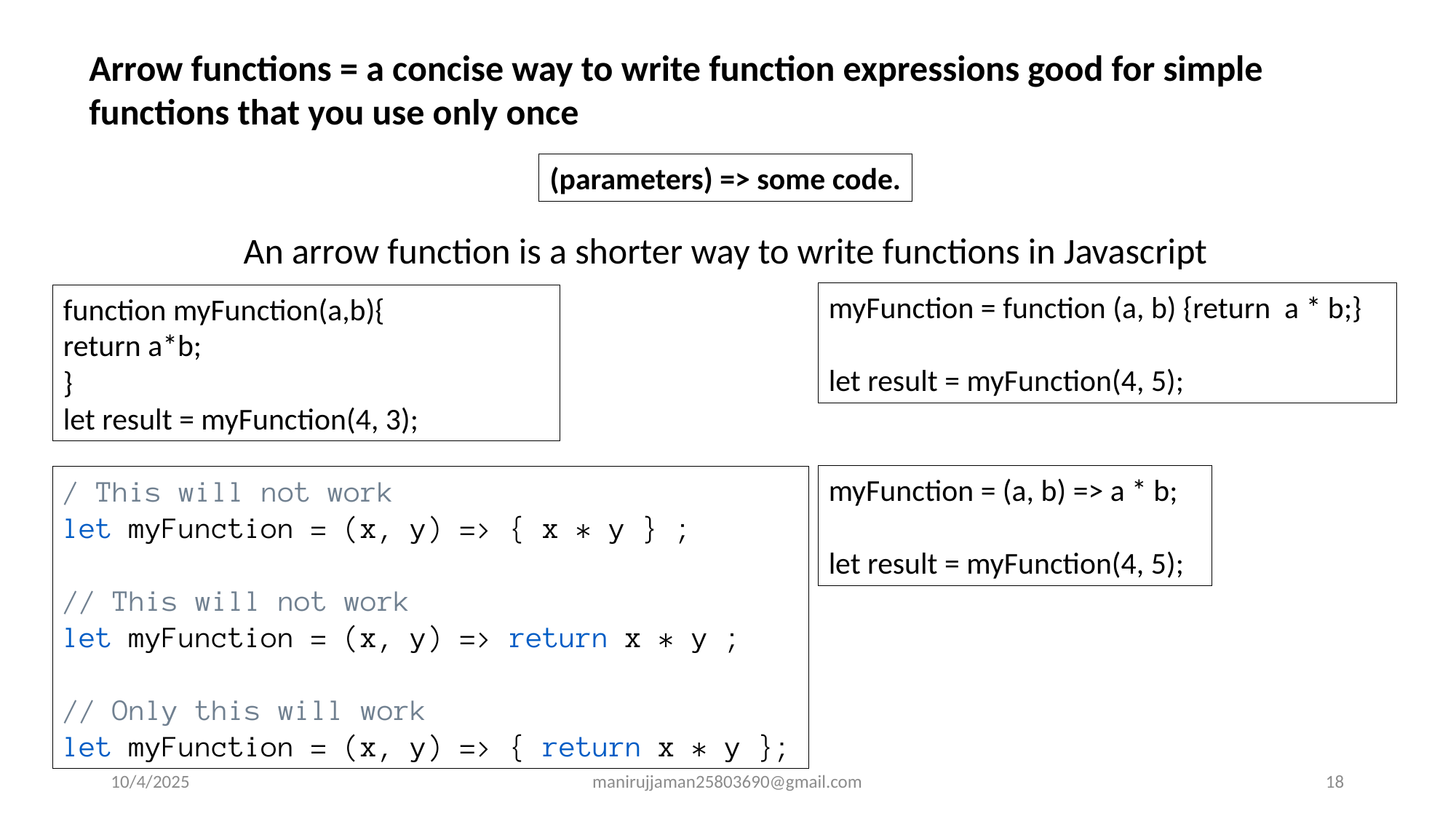

Arrow functions = a concise way to write function expressions good for simple functions that you use only once
(parameters) => some code.
An arrow function is a shorter way to write functions in Javascript
myFunction = function (a, b) {return  a * b;}

let result = myFunction(4, 5);
function myFunction(a,b){
return a*b;
}
let result = myFunction(4, 3);
myFunction = (a, b) => a * b;

let result = myFunction(4, 5);
/ This will not work
let myFunction = (x, y) => { x * y } ;
// This will not work
let myFunction = (x, y) => return x * y ;
// Only this will work
let myFunction = (x, y) => { return x * y };
10/4/2025
manirujjaman25803690@gmail.com
18